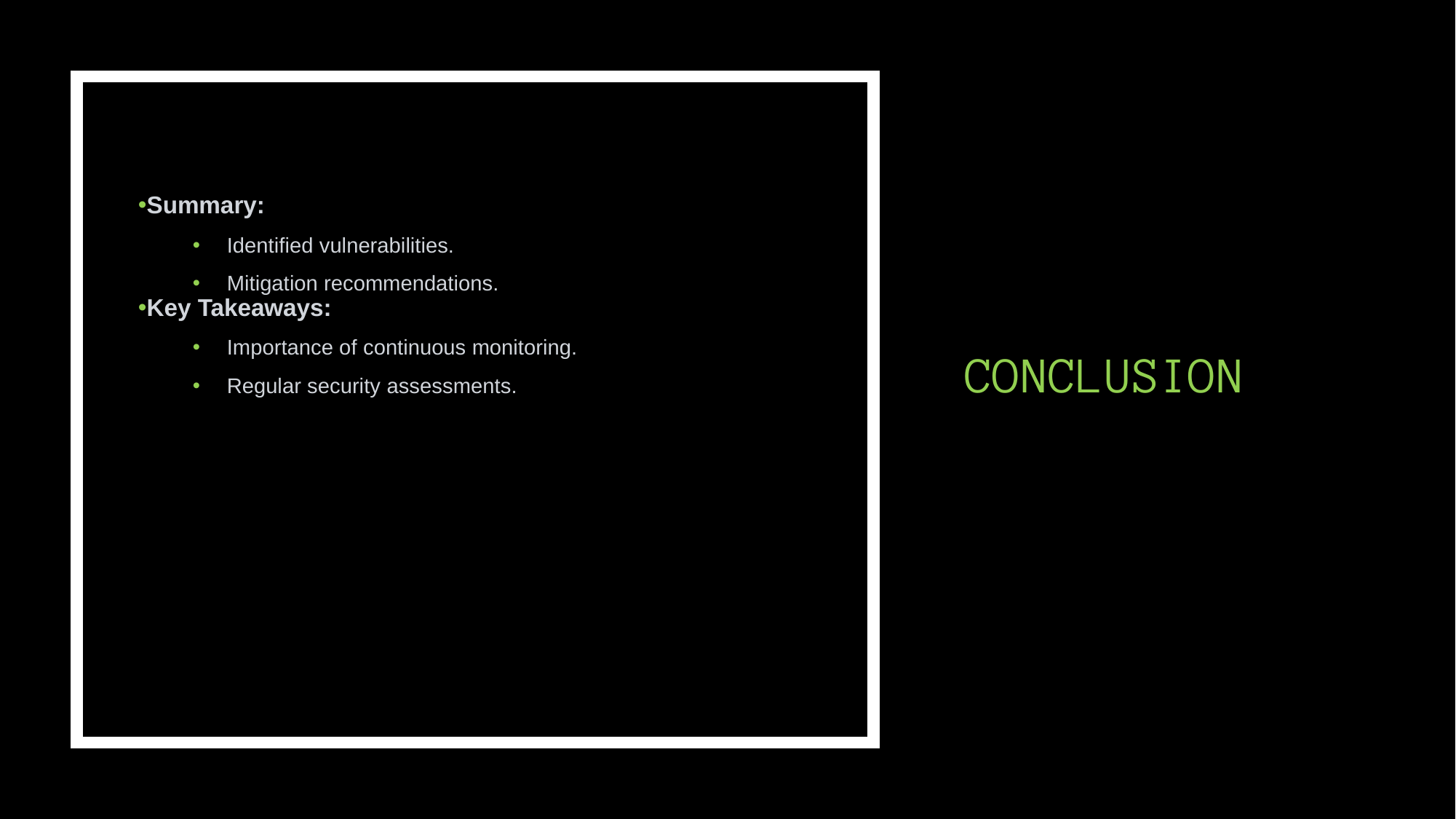

Summary:
Identified vulnerabilities.
Mitigation recommendations.
Key Takeaways:
Importance of continuous monitoring.
Regular security assessments.

# CONCLUSION